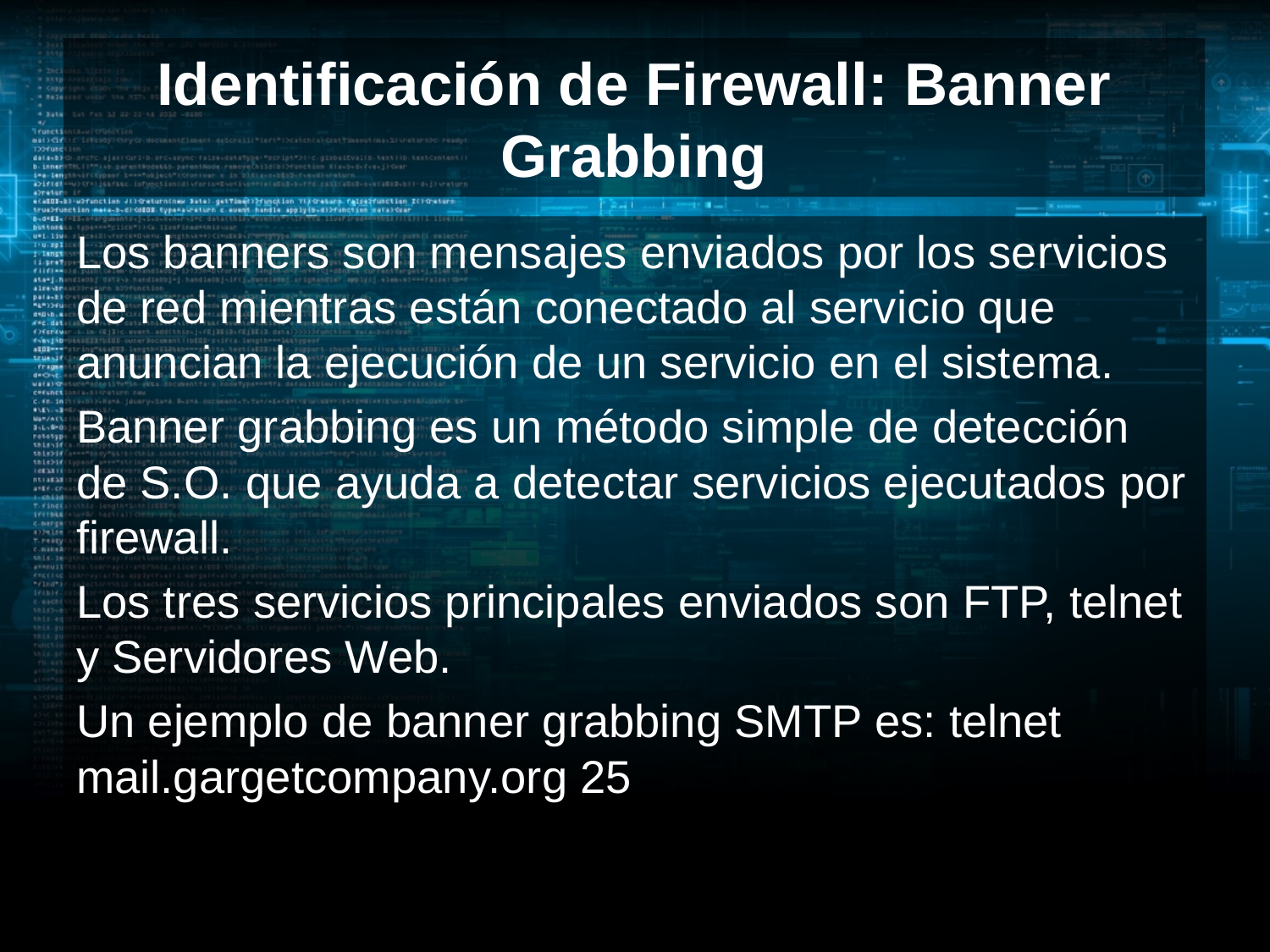

# Identificación de Firewall: Banner Grabbing
Los banners son mensajes enviados por los servicios de red mientras están conectado al servicio que anuncian la ejecución de un servicio en el sistema.
Banner grabbing es un método simple de detección de S.O. que ayuda a detectar servicios ejecutados por firewall.
Los tres servicios principales enviados son FTP, telnet y Servidores Web.
Un ejemplo de banner grabbing SMTP es: telnet mail.gargetcompany.org 25